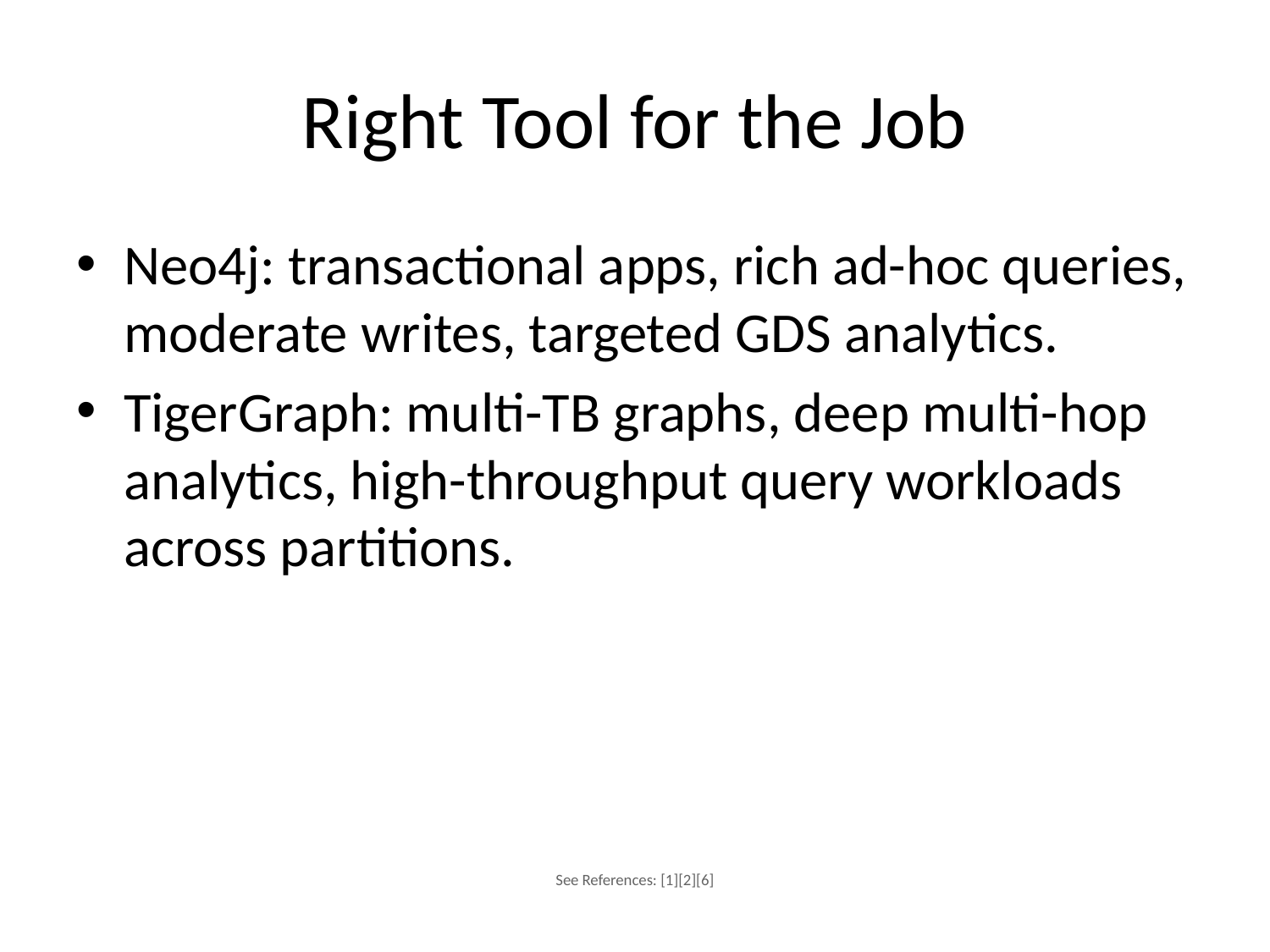

# Right Tool for the Job
Neo4j: transactional apps, rich ad-hoc queries, moderate writes, targeted GDS analytics.
TigerGraph: multi-TB graphs, deep multi-hop analytics, high-throughput query workloads across partitions.
See References: [1][2][6]